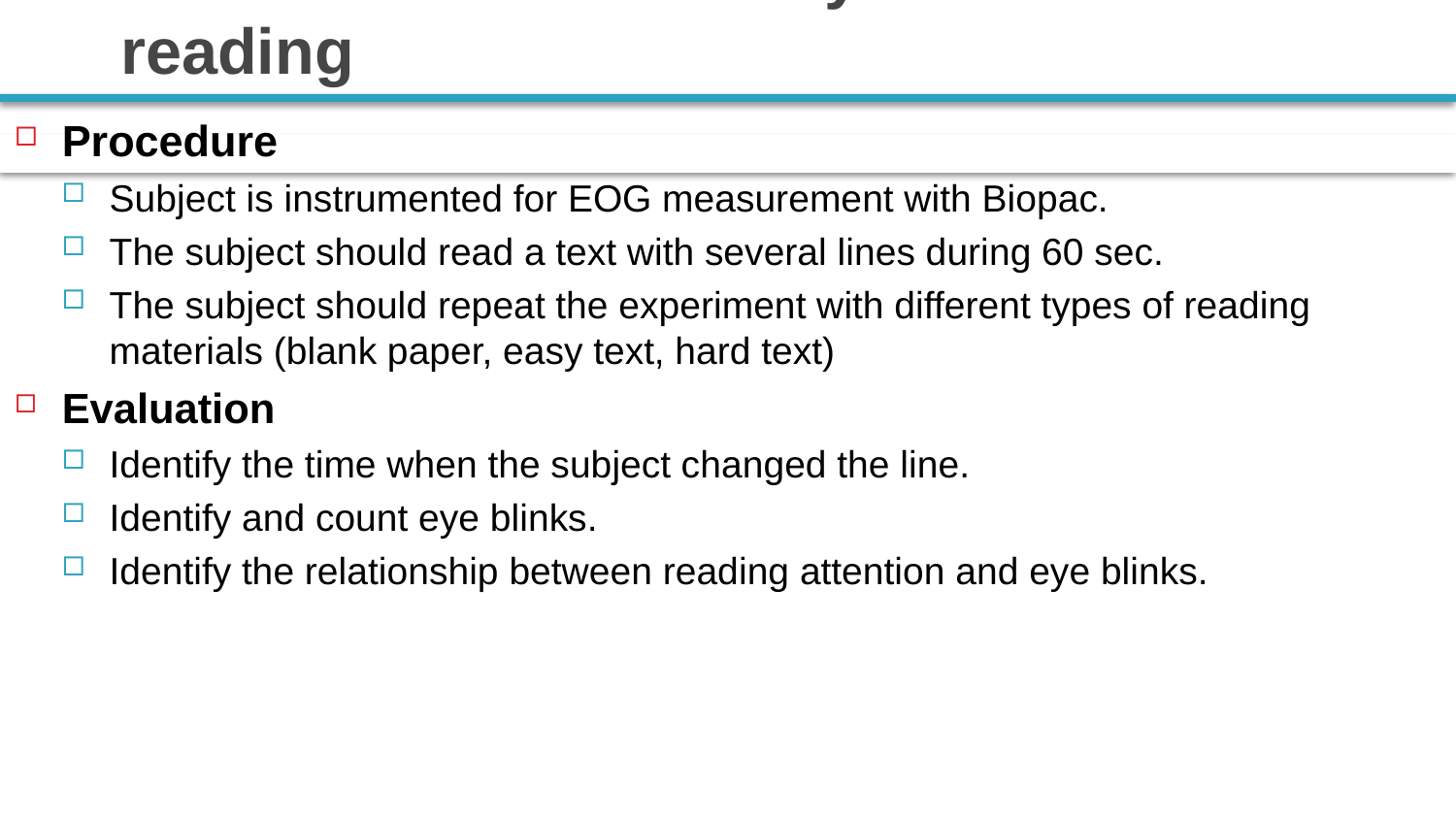

# Exercice 3: Detection of eyes blinks and reading
Procedure
Subject is instrumented for EOG measurement with Biopac.
The subject should read a text with several lines during 60 sec.
The subject should repeat the experiment with different types of reading materials (blank paper, easy text, hard text)
Evaluation
Identify the time when the subject changed the line.
Identify and count eye blinks.
Identify the relationship between reading attention and eye blinks.